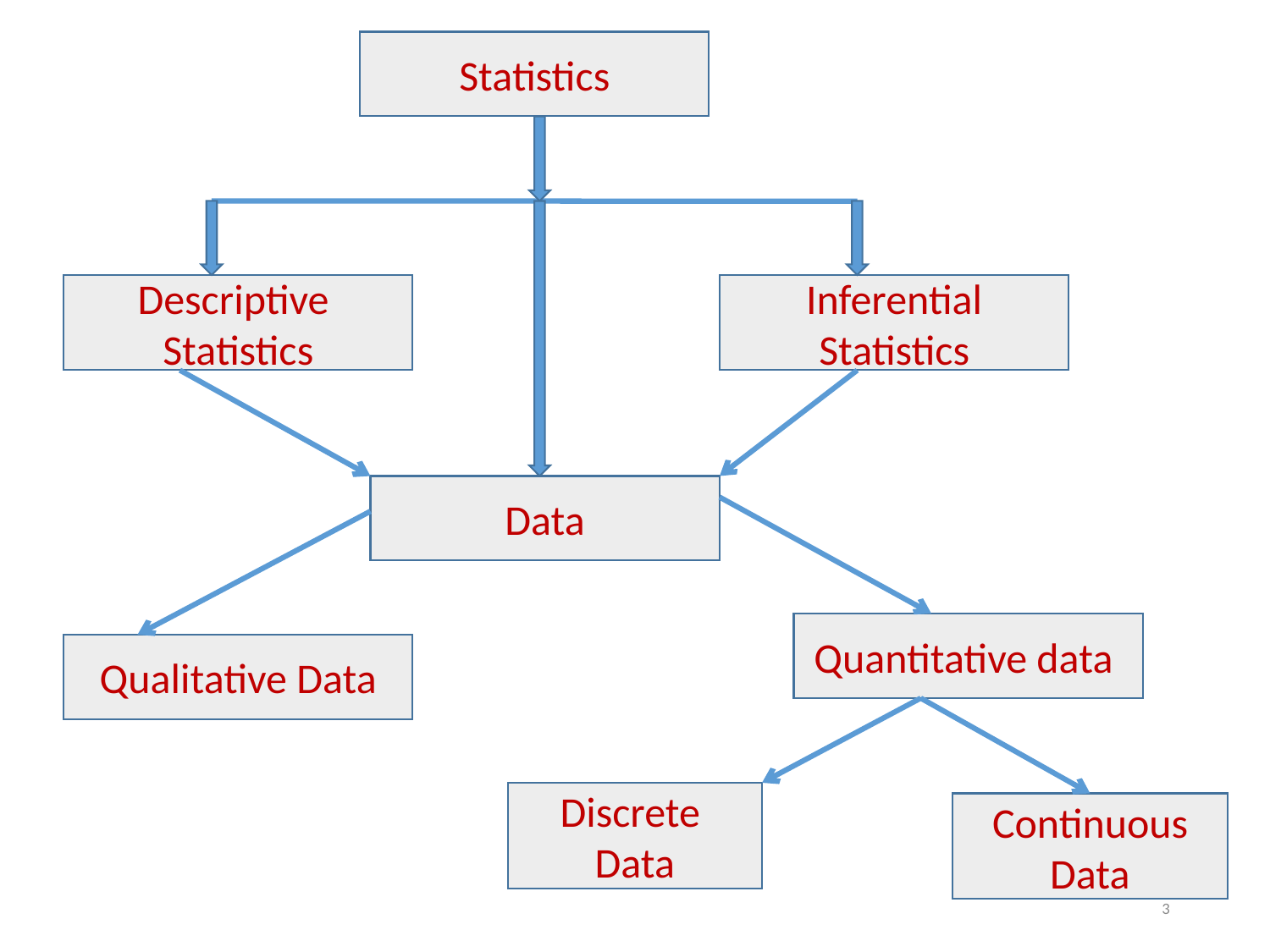

Statistics

Descriptive  Statistics
Inferential Statistics
Data
Quantitative data
Qualitative Data
Discrete  Data
Continuous Data
3